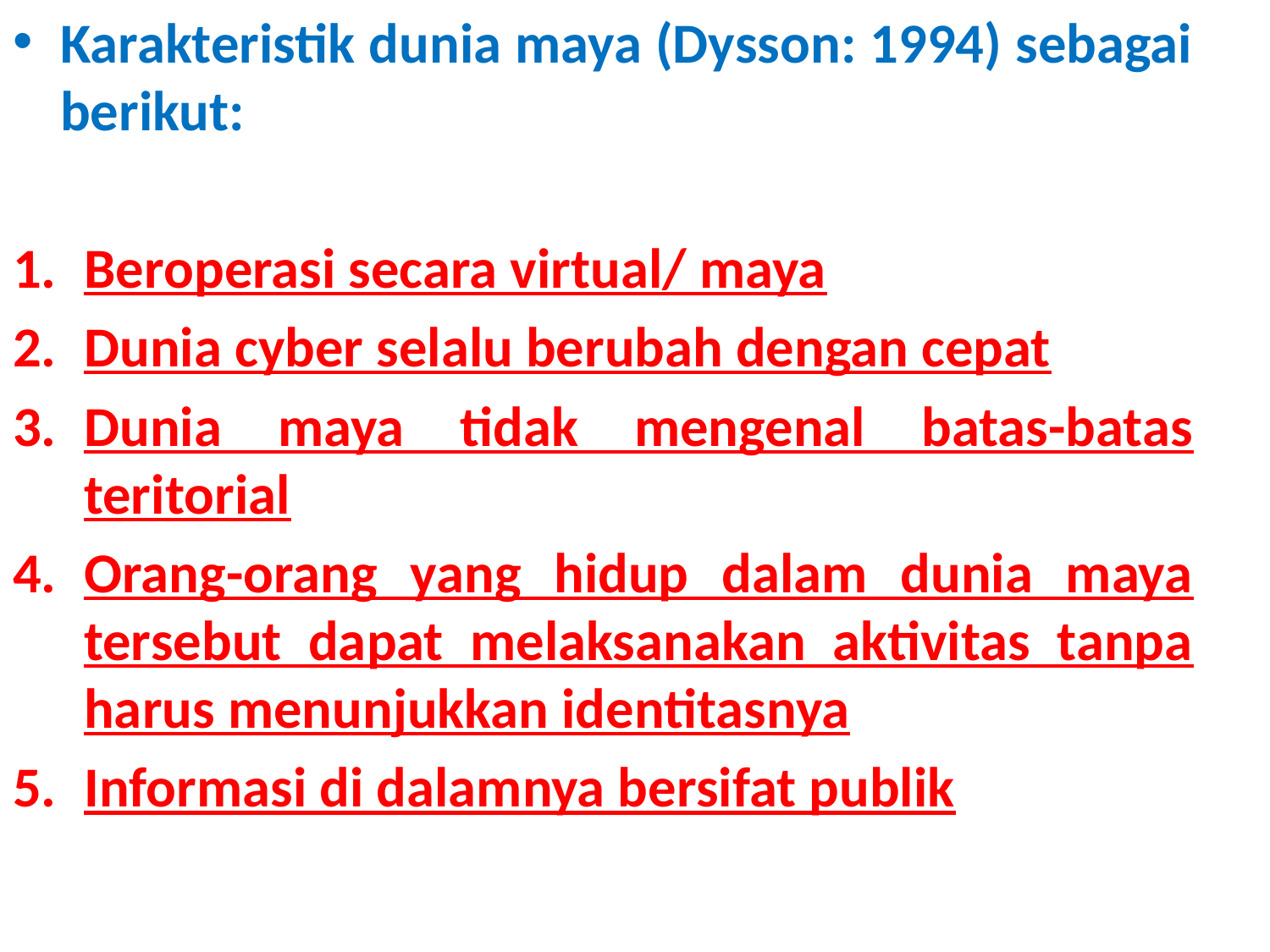

Karakteristik dunia maya (Dysson: 1994) sebagai berikut:

Beroperasi secara virtual/ maya
Dunia cyber selalu berubah dengan cepat
Dunia maya tidak mengenal batas-batas teritorial
Orang-orang yang hidup dalam dunia maya tersebut dapat melaksanakan aktivitas tanpa harus menunjukkan identitasnya
Informasi di dalamnya bersifat publik